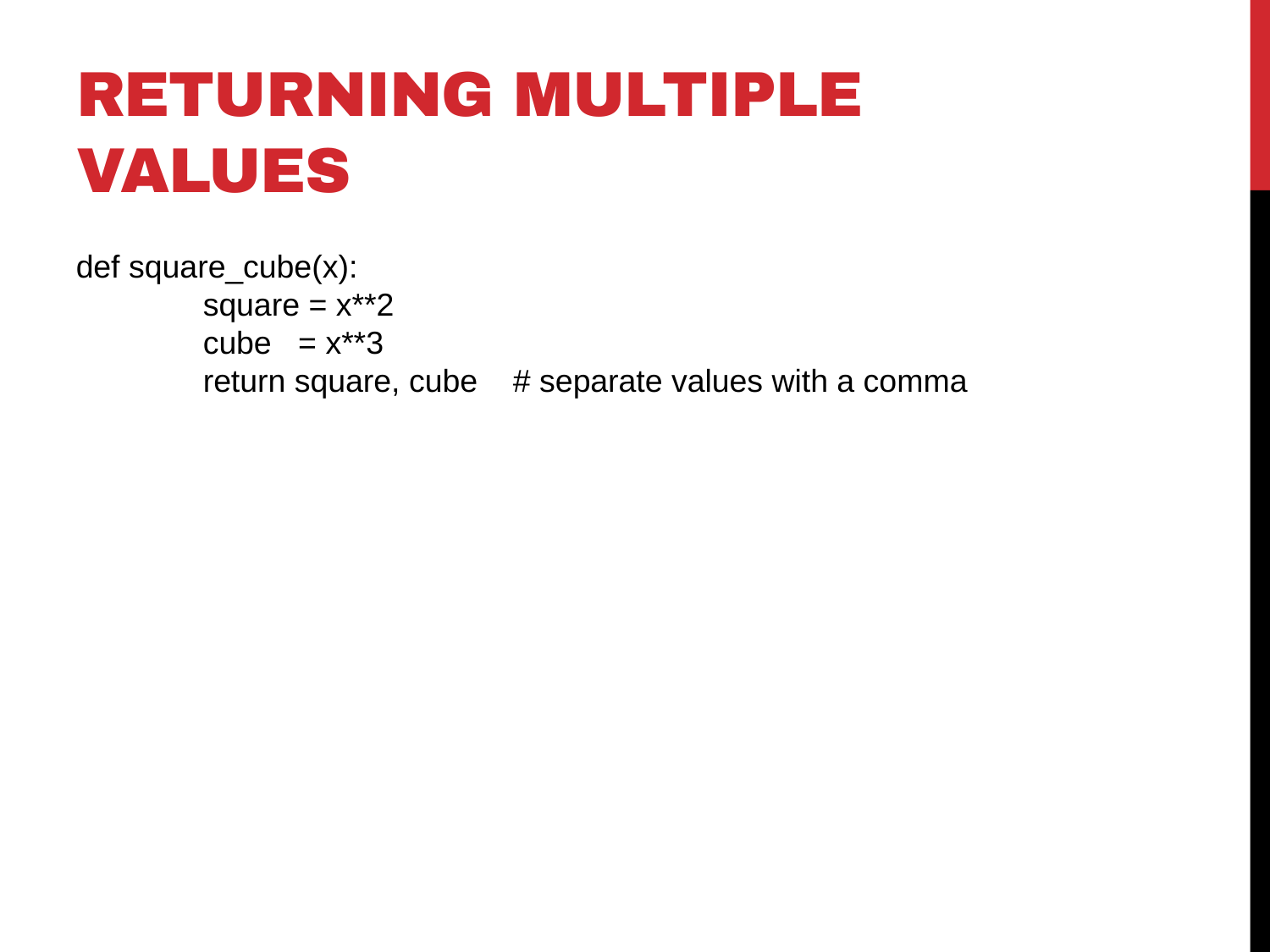

# returning multiple values
def square_cube(x):
	square = x**2
	cube   = x**3
	return square, cube    # separate values with a comma